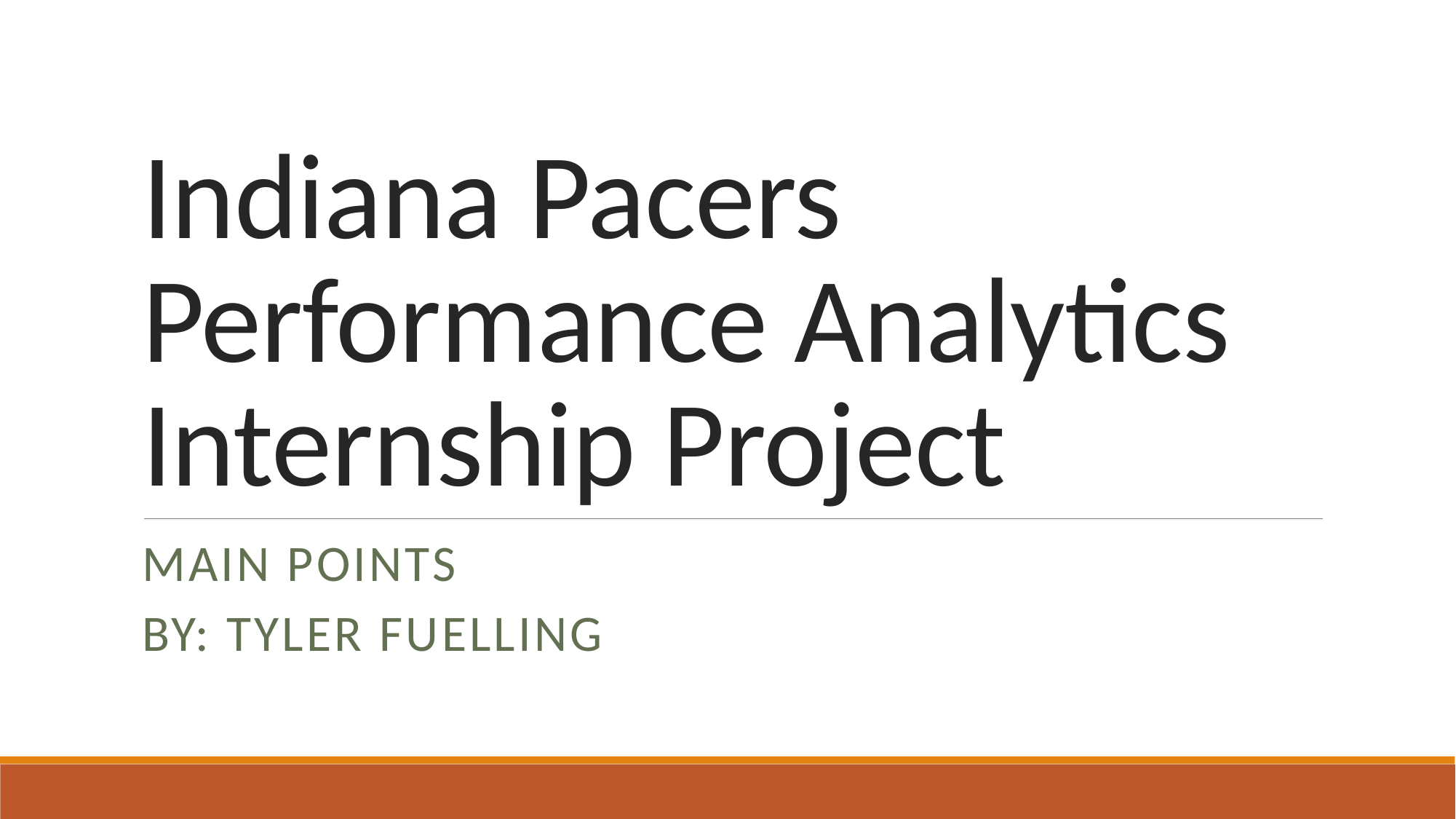

# Indiana Pacers Performance Analytics Internship Project
Main Points
By: Tyler Fuelling